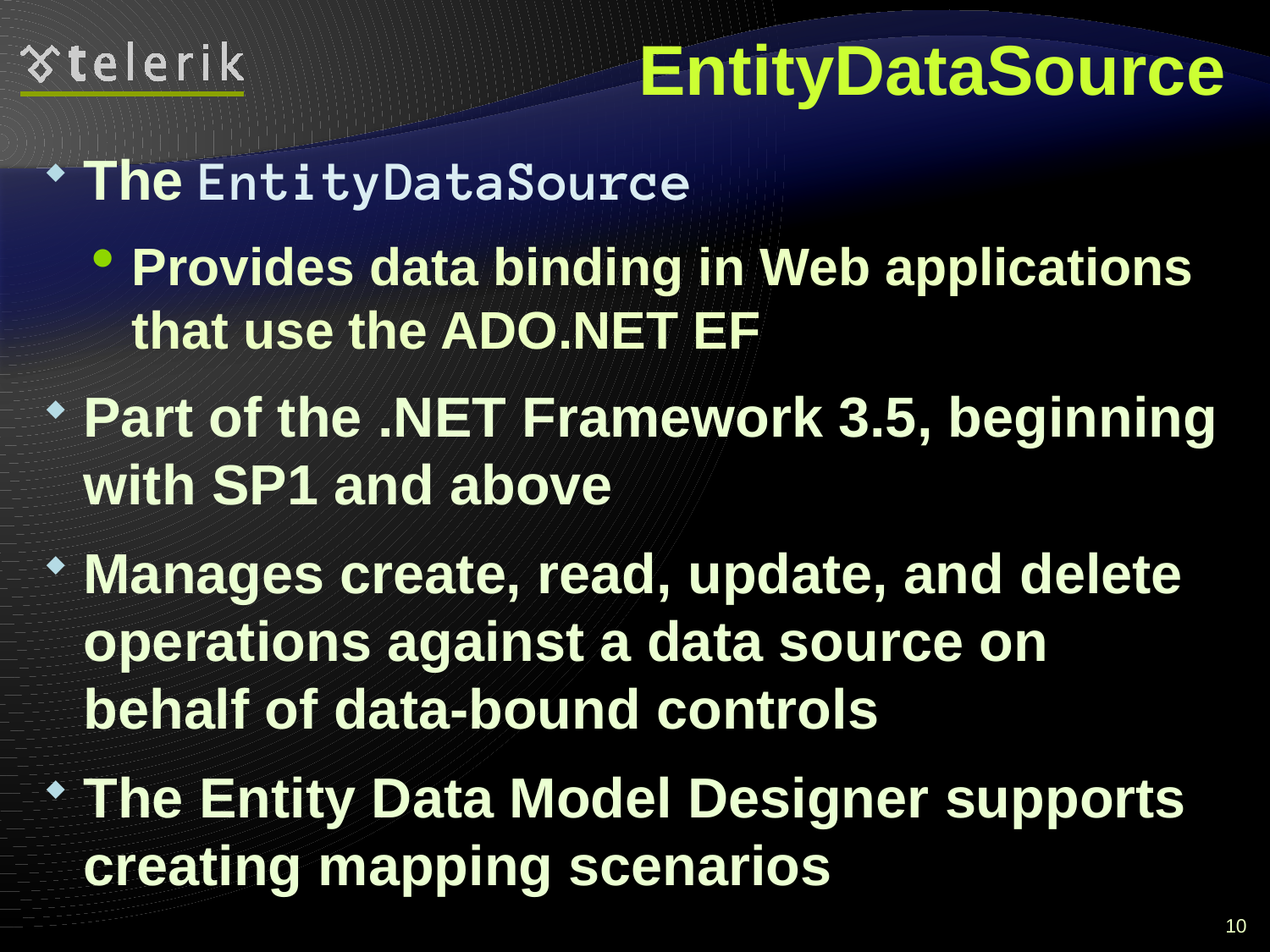

# EntityDataSource
The EntityDataSource
Provides data binding in Web applications that use the ADO.NET EF
Part of the .NET Framework 3.5, beginning with SP1 and above
Manages create, read, update, and delete operations against a data source on behalf of data-bound controls
The Entity Data Model Designer supports creating mapping scenarios

10